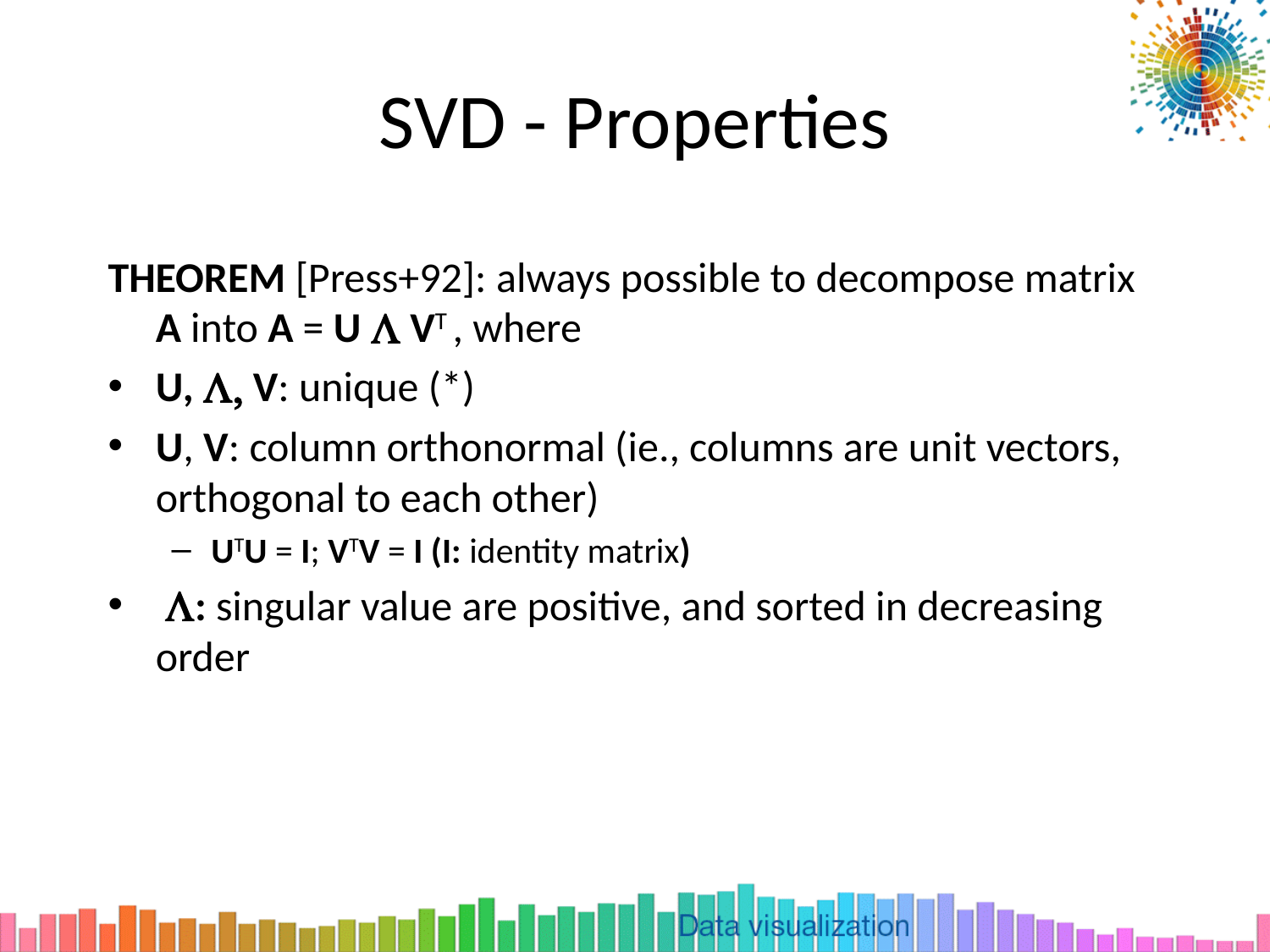

# SVD - Properties
THEOREM [Press+92]: always possible to decompose matrix A into A = U Λ VT , where
U, Λ, V: unique (*)
U, V: column orthonormal (ie., columns are unit vectors, orthogonal to each other)
UTU = I; VTV = I (I: identity matrix)
 Λ: singular value are positive, and sorted in decreasing order